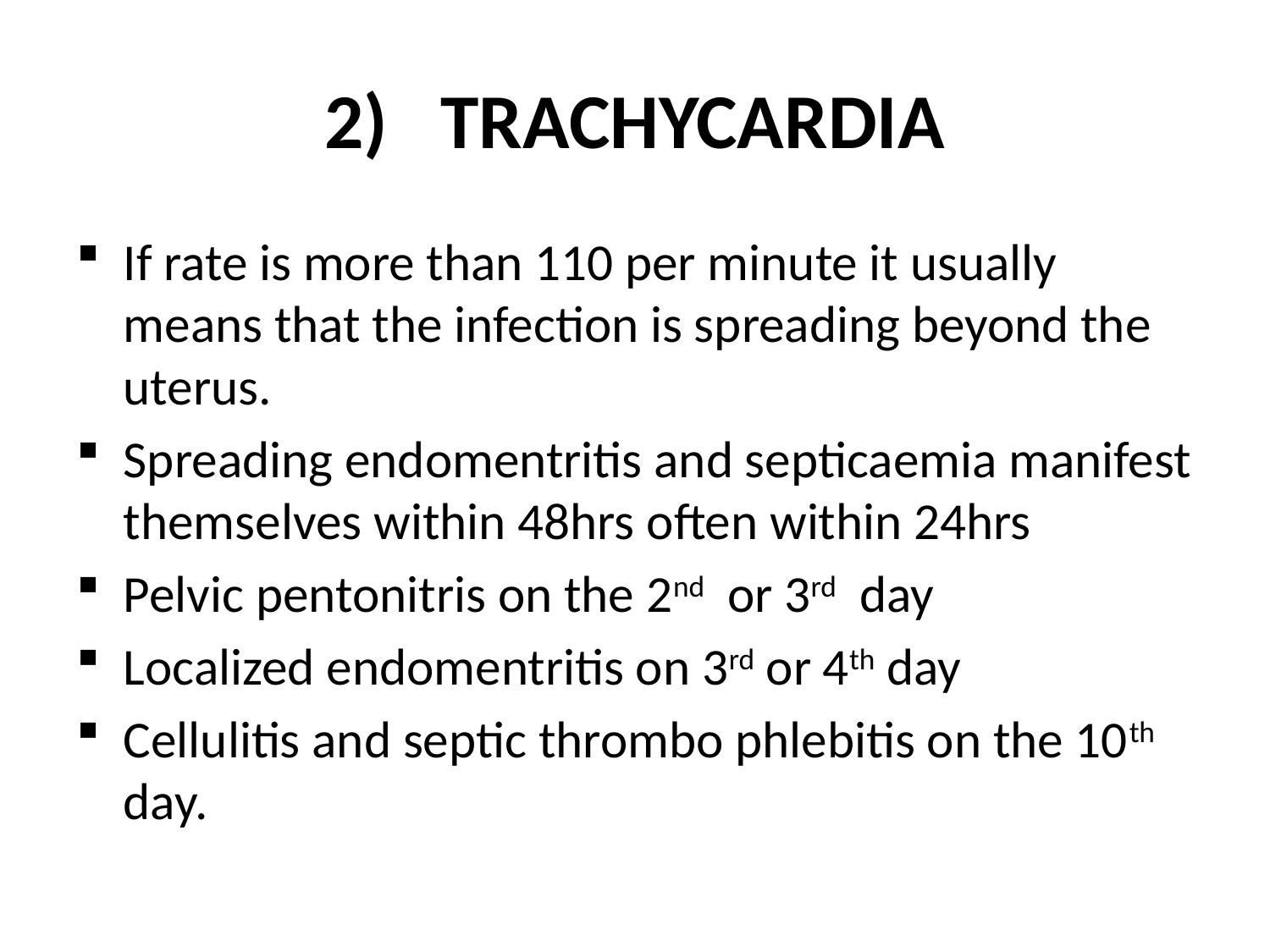

# 2)   TRACHYCARDIA
If rate is more than 110 per minute it usually means that the infection is spreading beyond the uterus.
Spreading endomentritis and septicaemia manifest themselves within 48hrs often within 24hrs
Pelvic pentonitris on the 2nd  or 3rd  day
Localized endomentritis on 3rd or 4th day
Cellulitis and septic thrombo phlebitis on the 10th day.